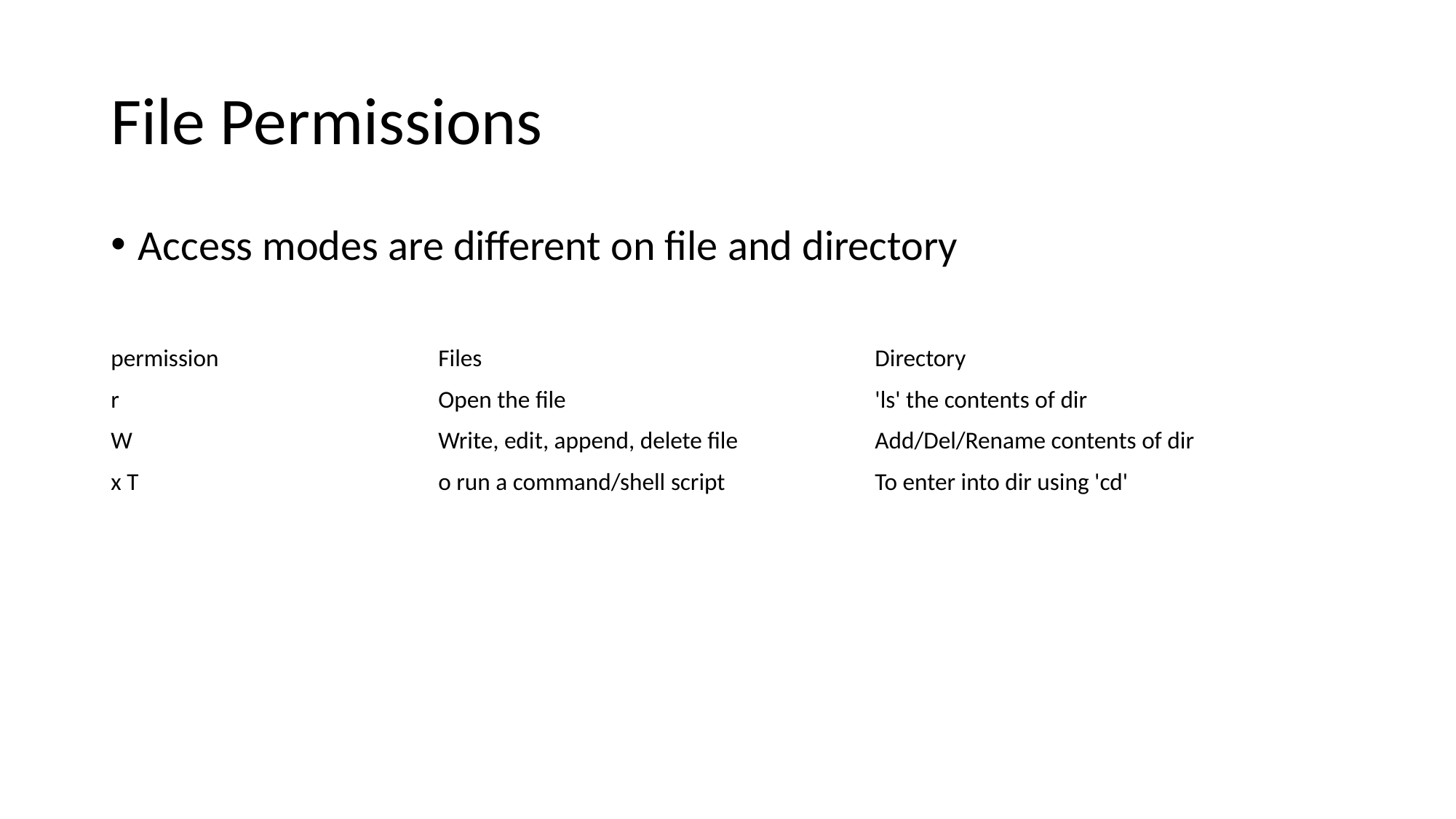

# File Permissions
Access modes are different on file and directory

permission 		Files 				Directory
r 			Open the file	 		'ls' the contents of dir
W			Write, edit, append, delete file 		Add/Del/Rename contents of dir
x T			o run a command/shell script 		To enter into dir using 'cd'